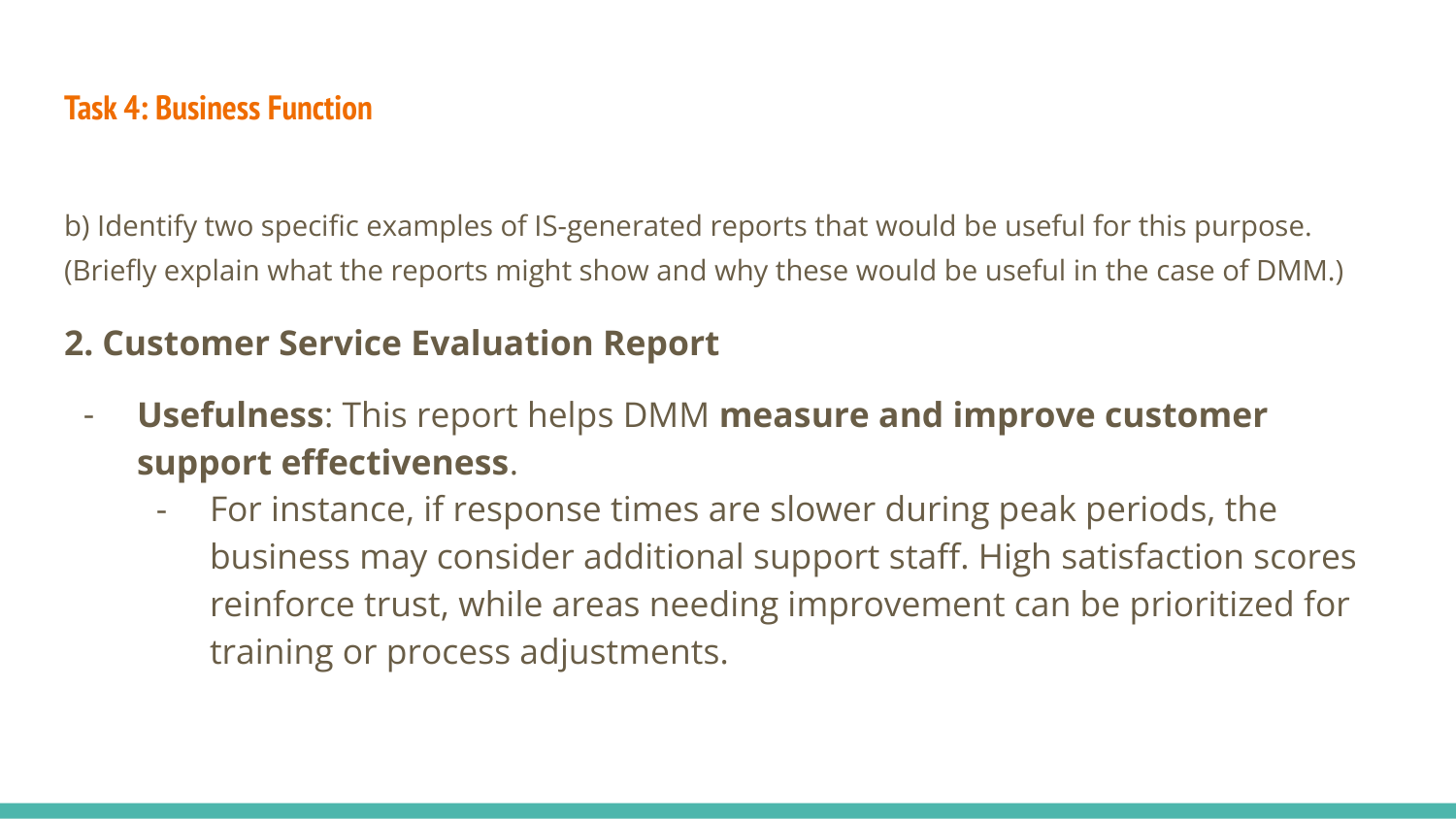

# Task 4: Business Function

b) Identify two specific examples of IS-generated reports that would be useful for this purpose. (Briefly explain what the reports might show and why these would be useful in the case of DMM.)
2. Customer Service Evaluation Report
Usefulness: This report helps DMM measure and improve customer support effectiveness.
For instance, if response times are slower during peak periods, the business may consider additional support staff. High satisfaction scores reinforce trust, while areas needing improvement can be prioritized for training or process adjustments.